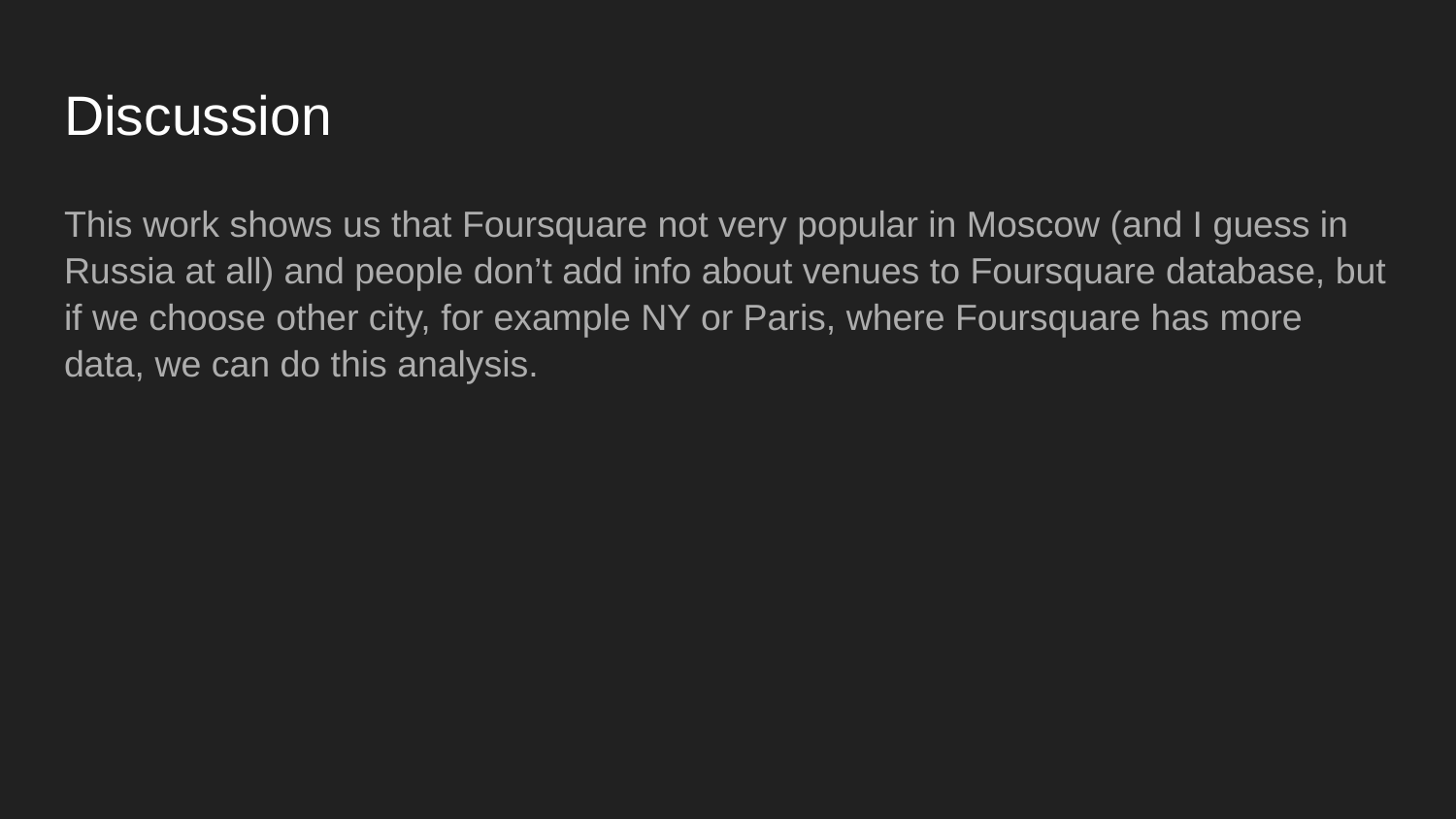

# Discussion
This work shows us that Foursquare not very popular in Moscow (and I guess in Russia at all) and people don’t add info about venues to Foursquare database, but if we choose other city, for example NY or Paris, where Foursquare has more data, we can do this analysis.